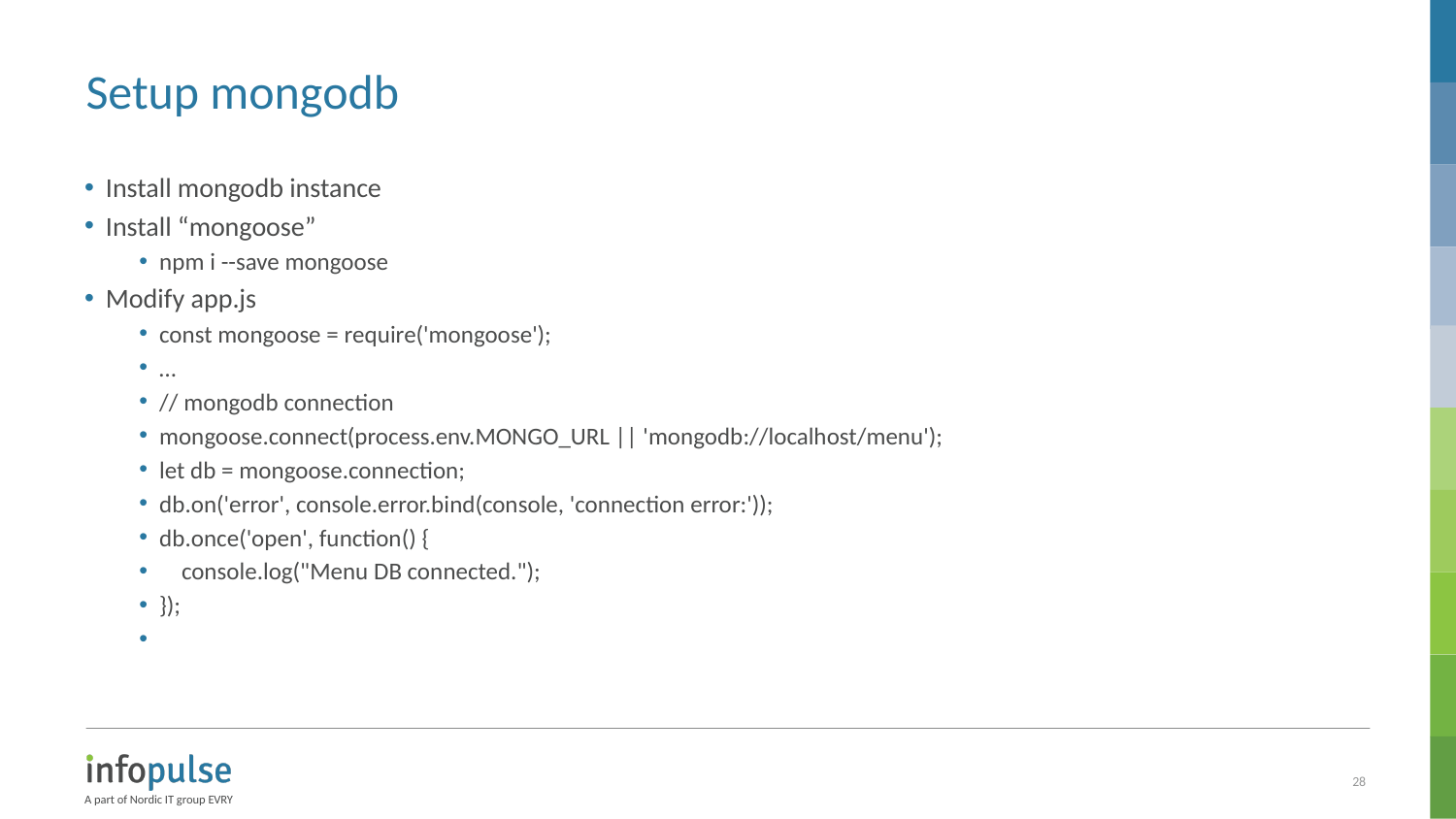

# Setup mongodb
Install mongodb instance
Install “mongoose”
npm i --save mongoose
Modify app.js
const mongoose = require('mongoose');
…
// mongodb connection
mongoose.connect(process.env.MONGO_URL || 'mongodb://localhost/menu');
let db = mongoose.connection;
db.on('error', console.error.bind(console, 'connection error:'));
db.once('open', function() {
    console.log("Menu DB connected.");
});